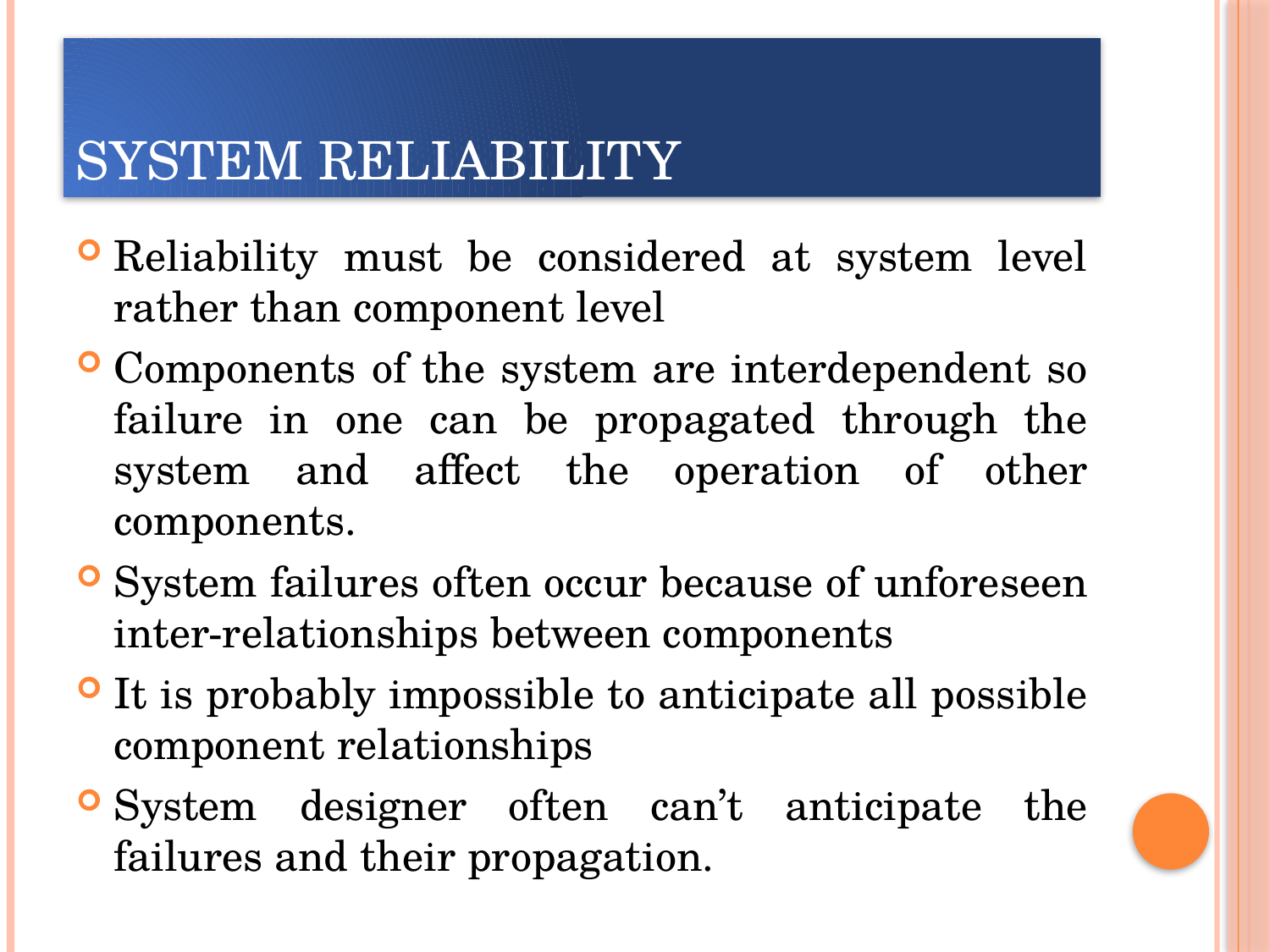

# System reliability
Reliability must be considered at system level rather than component level
Components of the system are interdependent so failure in one can be propagated through the system and affect the operation of other components.
System failures often occur because of unforeseen inter-relationships between components
It is probably impossible to anticipate all possible component relationships
System designer often can’t anticipate the failures and their propagation.